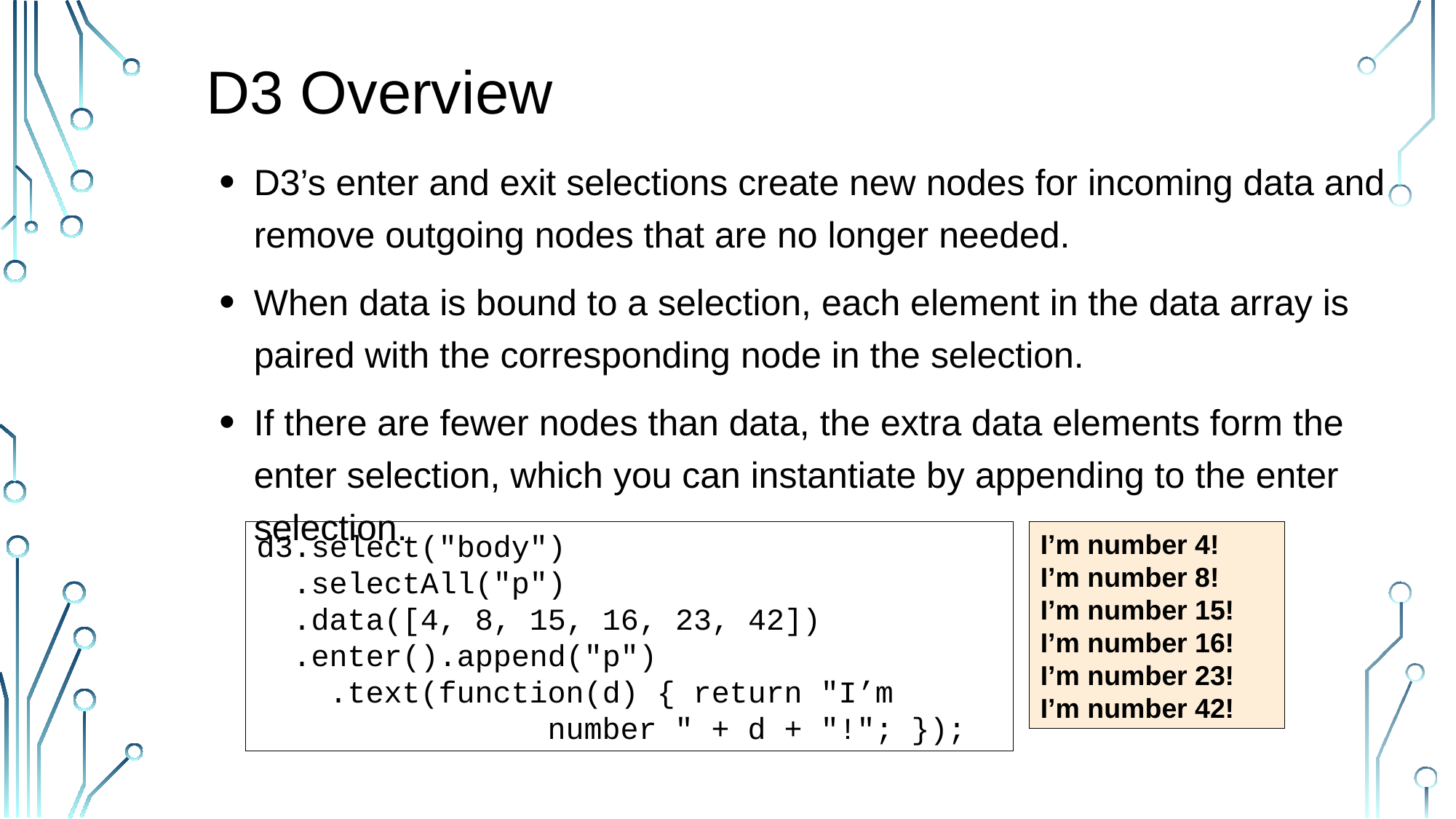

# D3 Overview
D3’s enter and exit selections create new nodes for incoming data and remove outgoing nodes that are no longer needed.
When data is bound to a selection, each element in the data array is paired with the corresponding node in the selection.
If there are fewer nodes than data, the extra data elements form the enter selection, which you can instantiate by appending to the enter selection.

d3.select("body")
  .selectAll("p")
  .data([4, 8, 15, 16, 23, 42])
  .enter().append("p")
    .text(function(d) { return "I’m
                number " + d + "!"; });
I’m number 4!
I’m number 8!
I’m number 15!
I’m number 16!
I’m number 23!
I’m number 42!